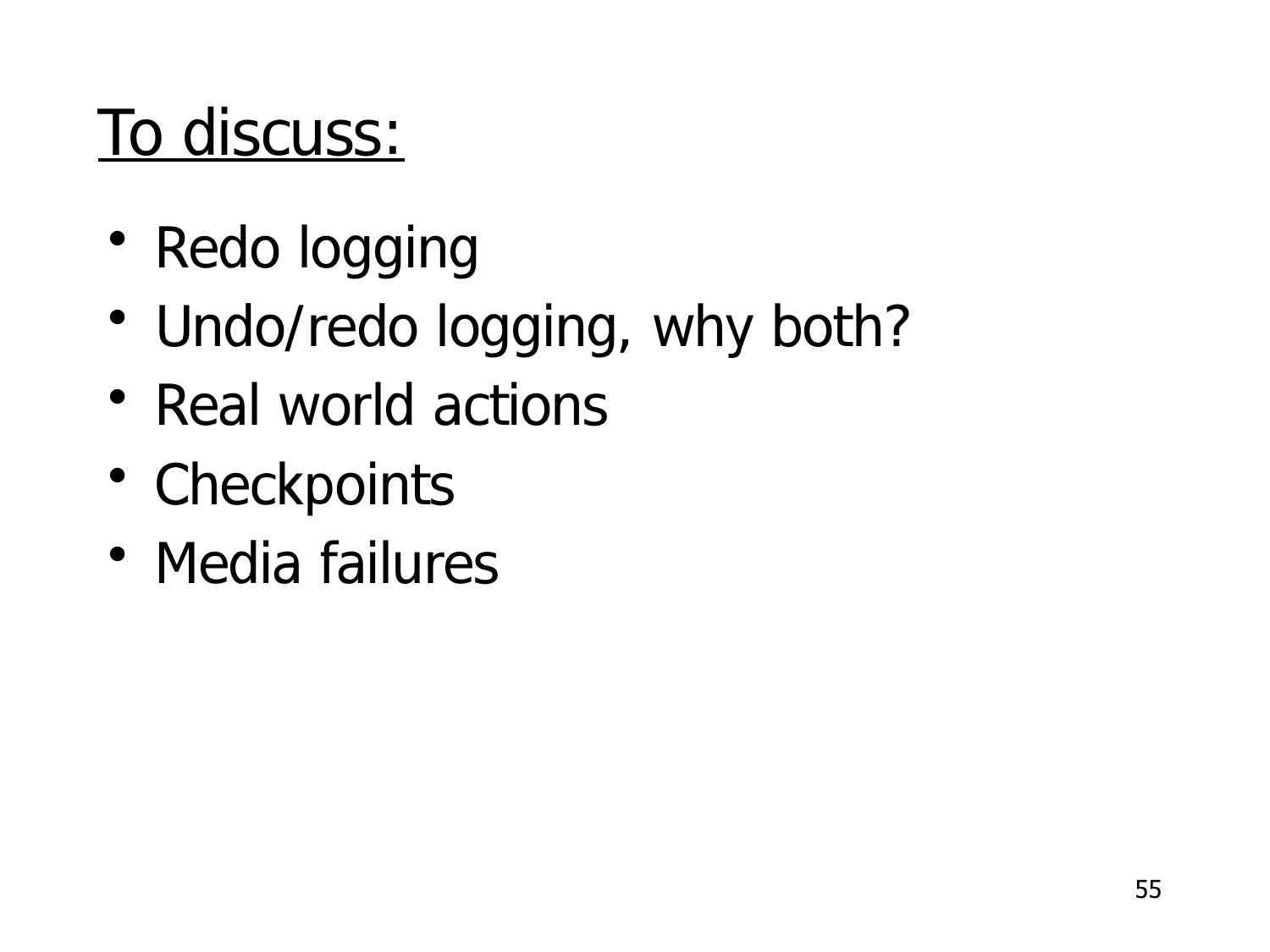

# To discuss:
Redo logging
Undo/redo logging, why both?
Real world actions
Checkpoints
Media failures
55